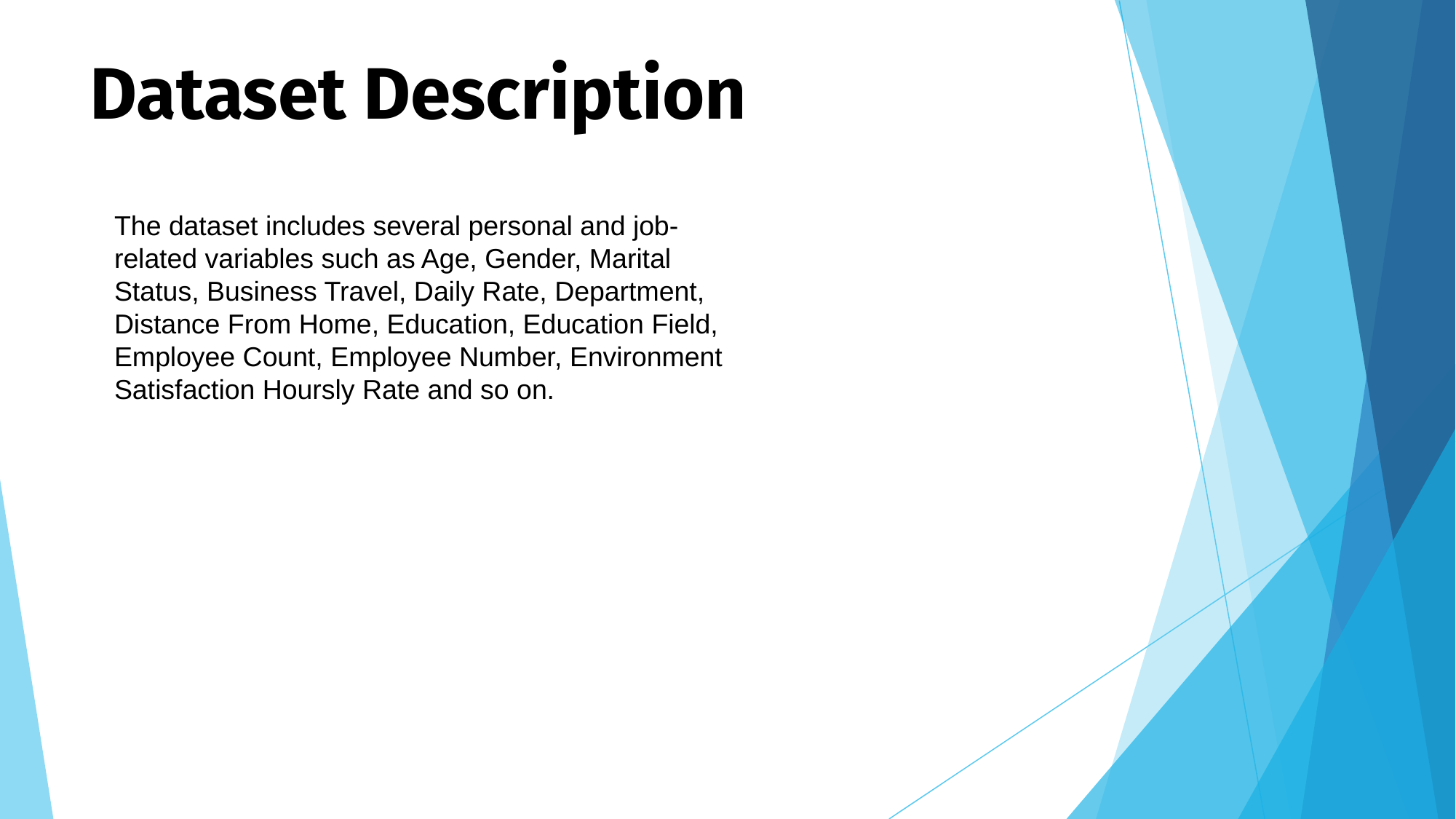

# Dataset Description
The dataset includes several personal and job-related variables such as Age, Gender, Marital Status, Business Travel, Daily Rate, Department, Distance From Home, Education, Education Field, Employee Count, Employee Number, Environment Satisfaction Hoursly Rate and so on.